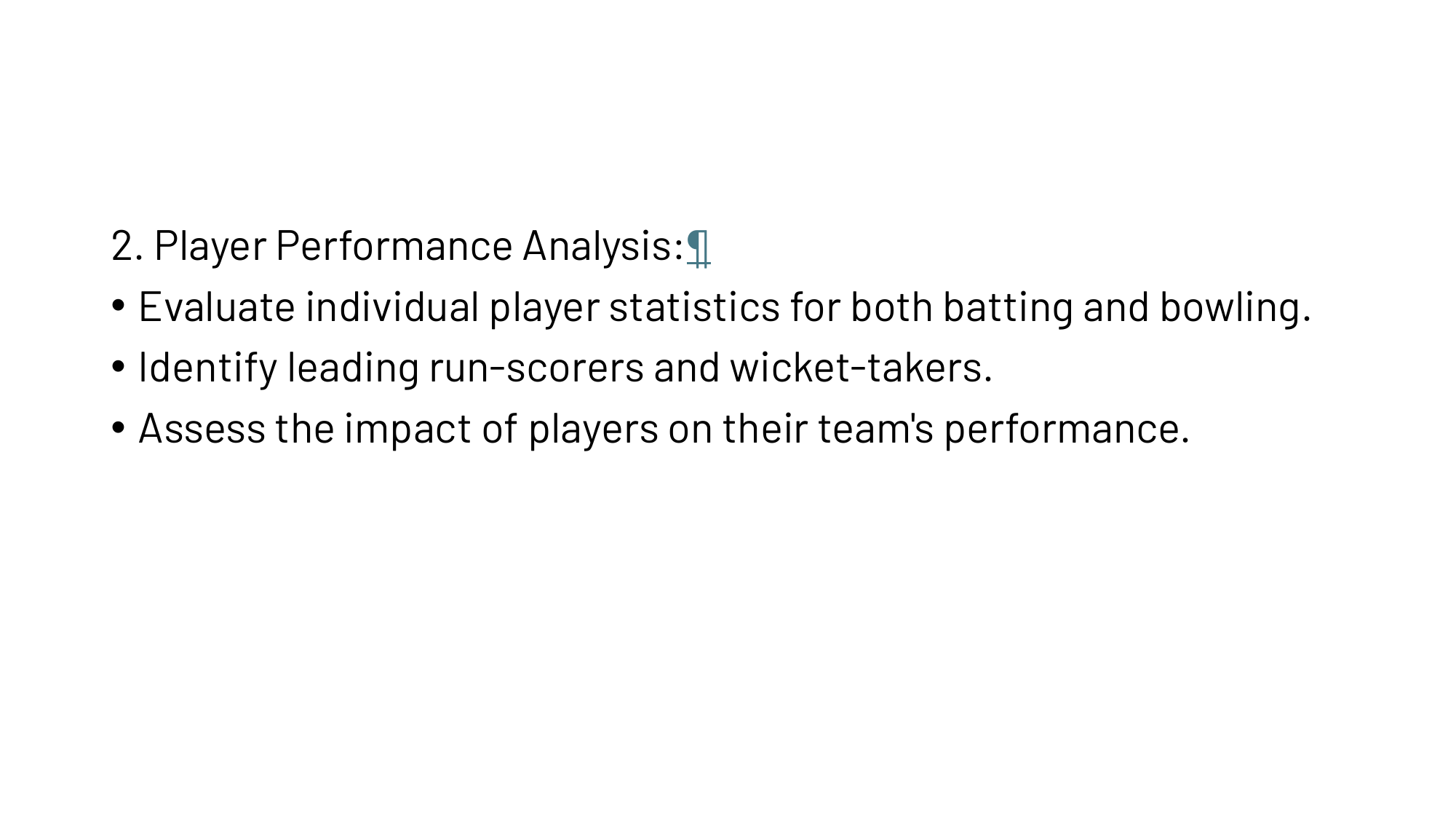

#
2. Player Performance Analysis:¶
Evaluate individual player statistics for both batting and bowling.
Identify leading run-scorers and wicket-takers.
Assess the impact of players on their team's performance.